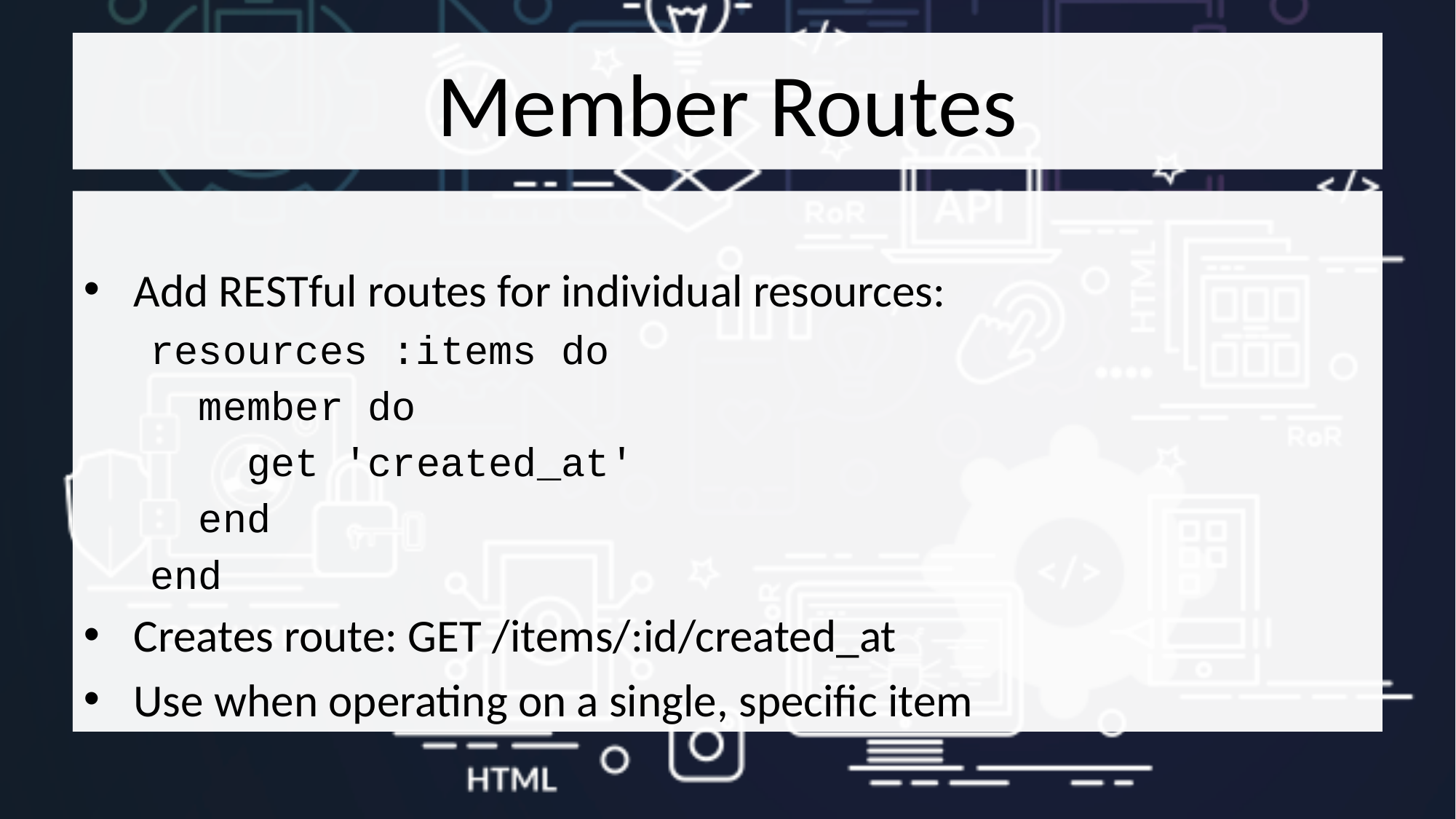

# Member Routes

Add RESTful routes for individual resources:
resources :items do
  member do
    get 'created_at'
  end
end
Creates route: GET /items/:id/created_at
Use when operating on a single, specific item